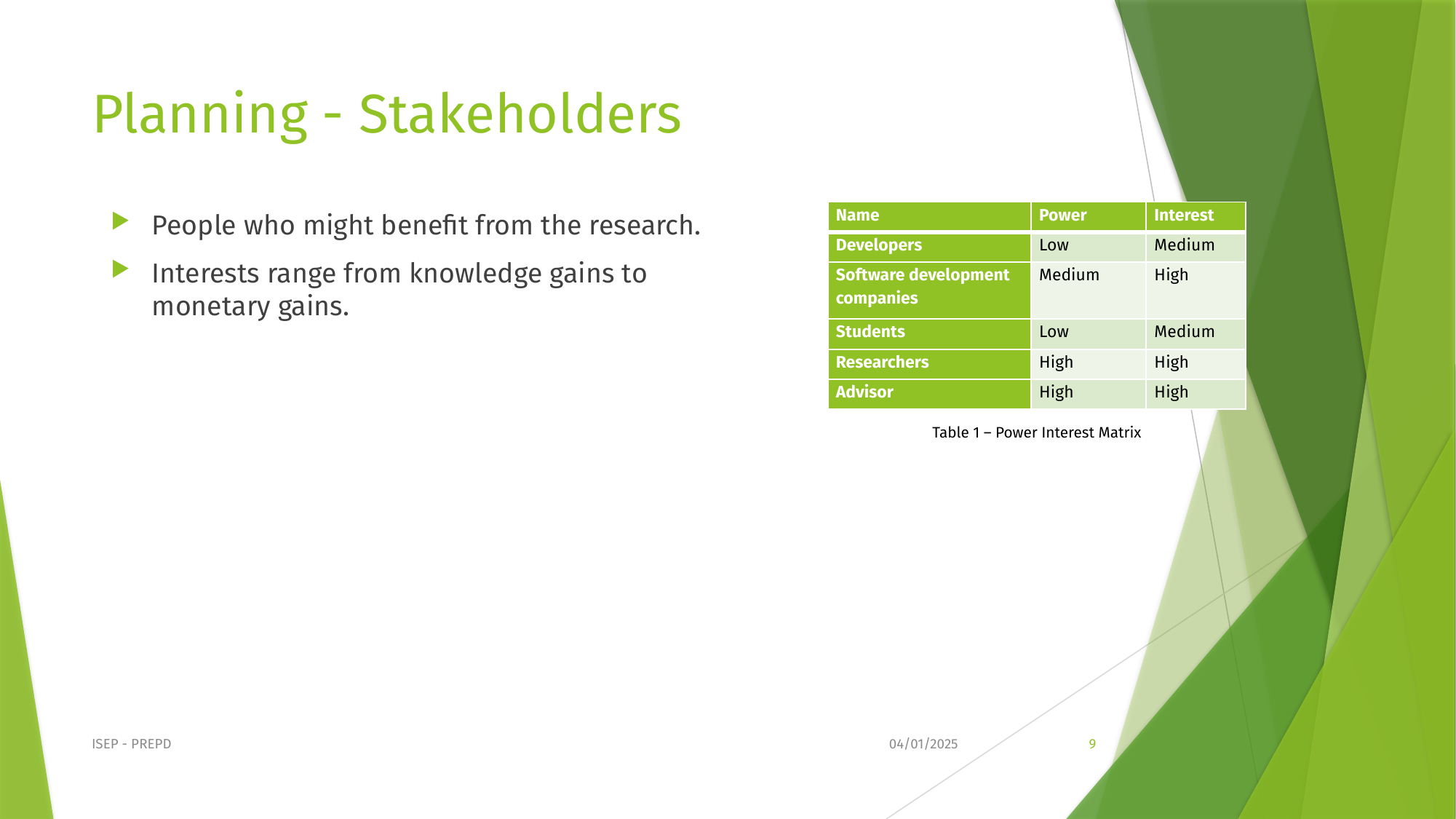

# Planning - Stakeholders
People who might benefit from the research.
Interests range from knowledge gains to monetary gains.
| Name | Power | Interest |
| --- | --- | --- |
| Developers | Low | Medium |
| Software development companies | Medium | High |
| Students | Low | Medium |
| Researchers | High | High |
| Advisor | High | High |
Table 1 – Power Interest Matrix
ISEP - PREPD
04/01/2025
9